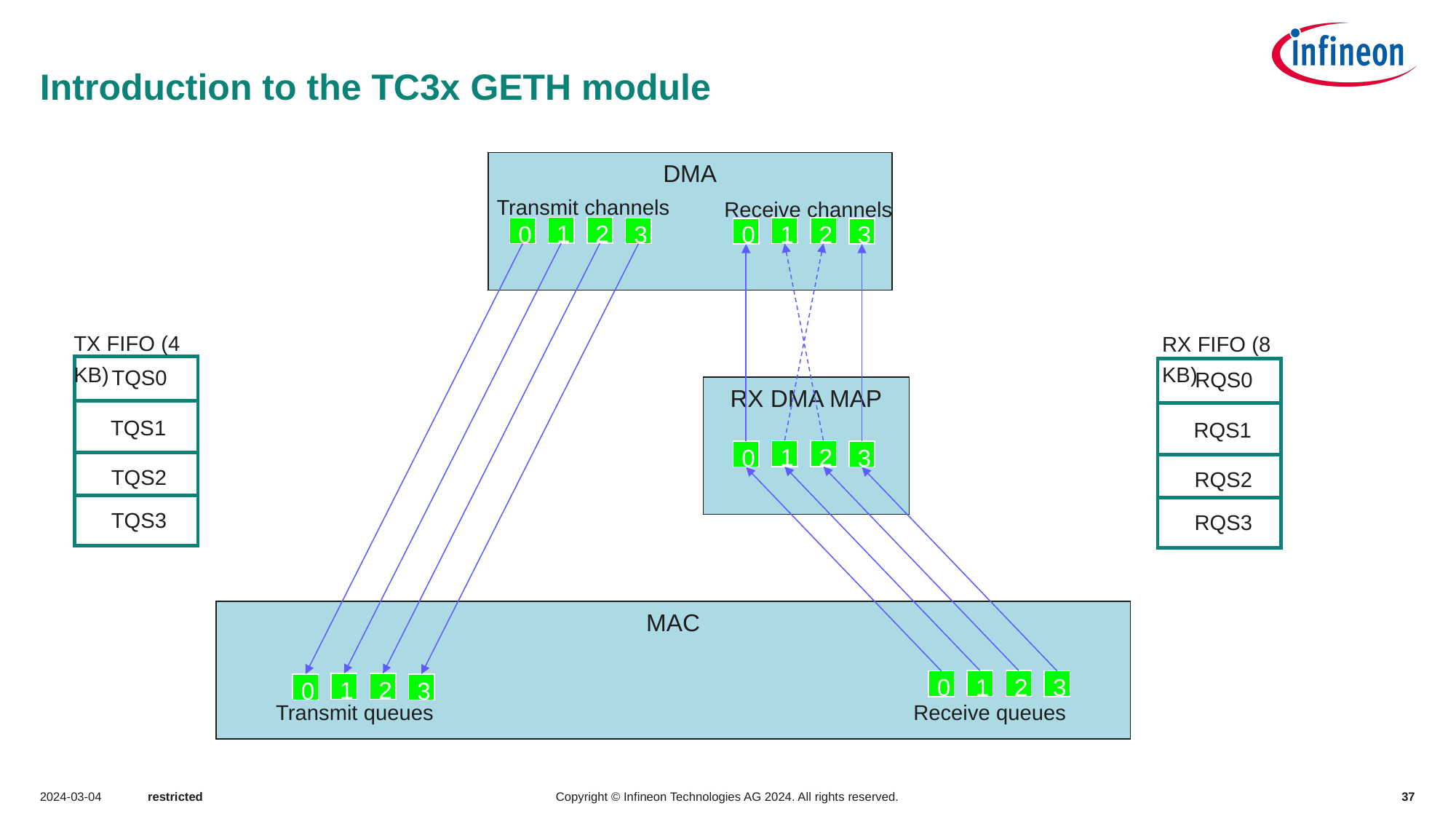

# Introduction to the TC3x GETH module
DMA
Transmit channels
Receive channels
1
2
1
2
0
3
0
3
RX DMA MAP
1
2
0
3
MAC
1
2
0
3
1
2
0
3
Transmit queues
Receive queues
TX FIFO (4 KB)
RX FIFO (8 KB)

TQS0

RQS0
TQS1
RQS1
TQS2
RQS2
TQS3
RQS3